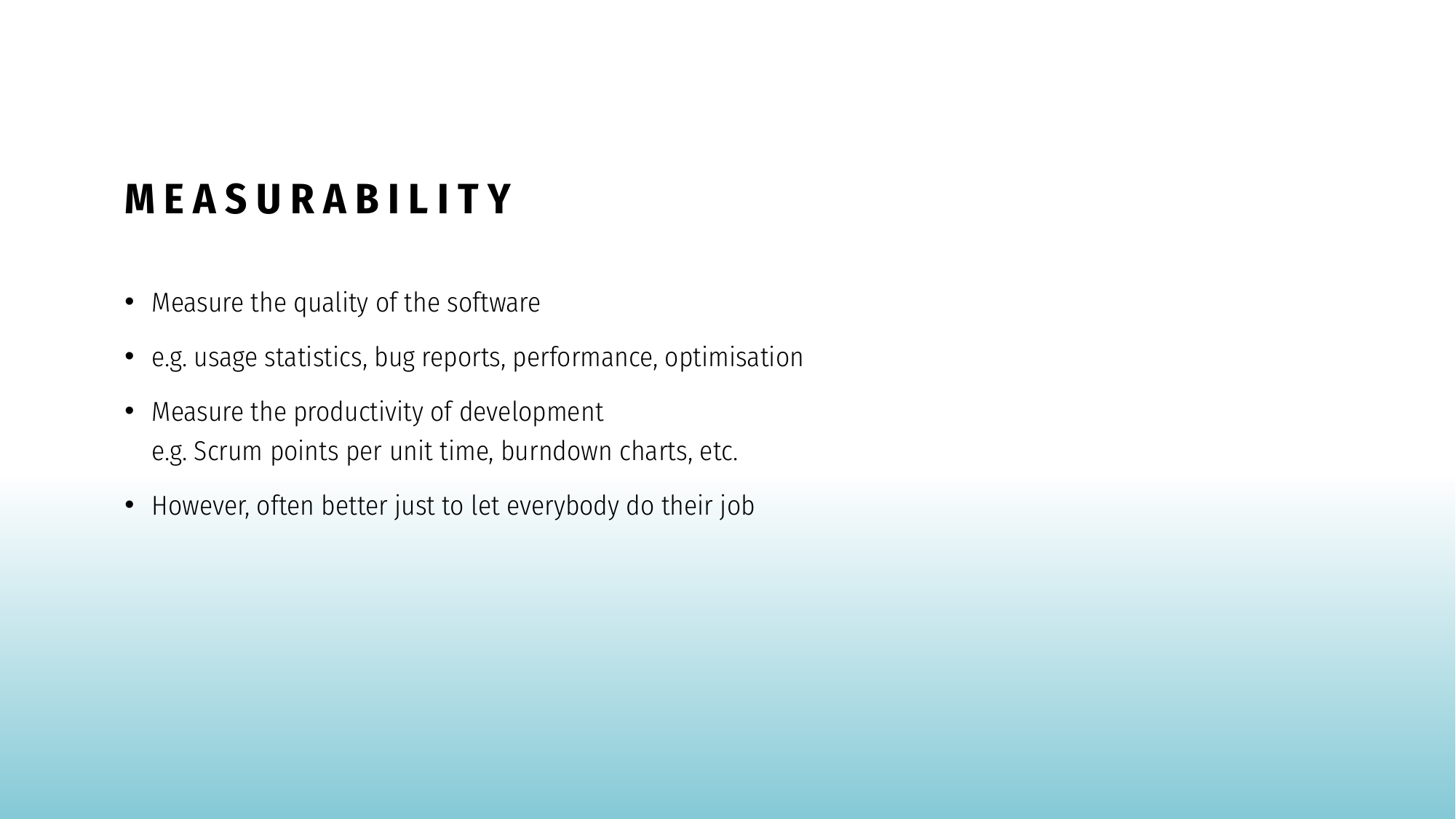

# Measurability
Measure the quality of the software
e.g. usage statistics, bug reports, performance, optimisation
Measure the productivity of development
e.g. Scrum points per unit time, burndown charts, etc.
However, often better just to let everybody do their job